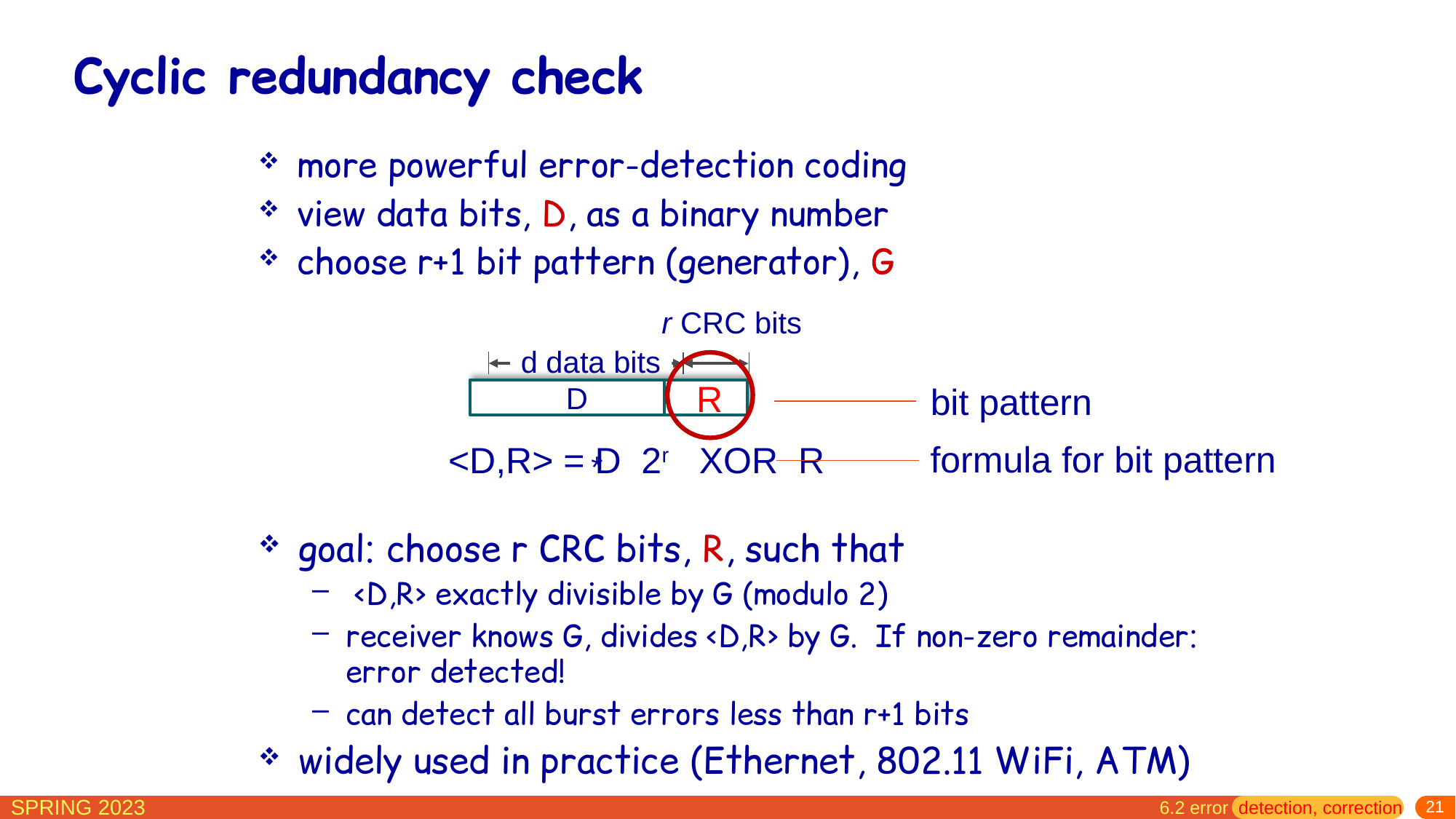

# Cyclic redundancy check
more powerful error-detection coding
view data bits, D, as a binary number
choose r+1 bit pattern (generator), G

r CRC bits
d data bits

R
D

bit pattern
formula for bit pattern
<D,R> = D  2r   XOR  R
*

goal: choose r CRC bits, R, such that
 <D,R> exactly divisible by G (modulo 2)
receiver knows G, divides <D,R> by G.  If non-zero remainder: error detected!
can detect all burst errors less than r+1 bits
widely used in practice (Ethernet, 802.11 WiFi, ATM)
6.2 error  detection, correction